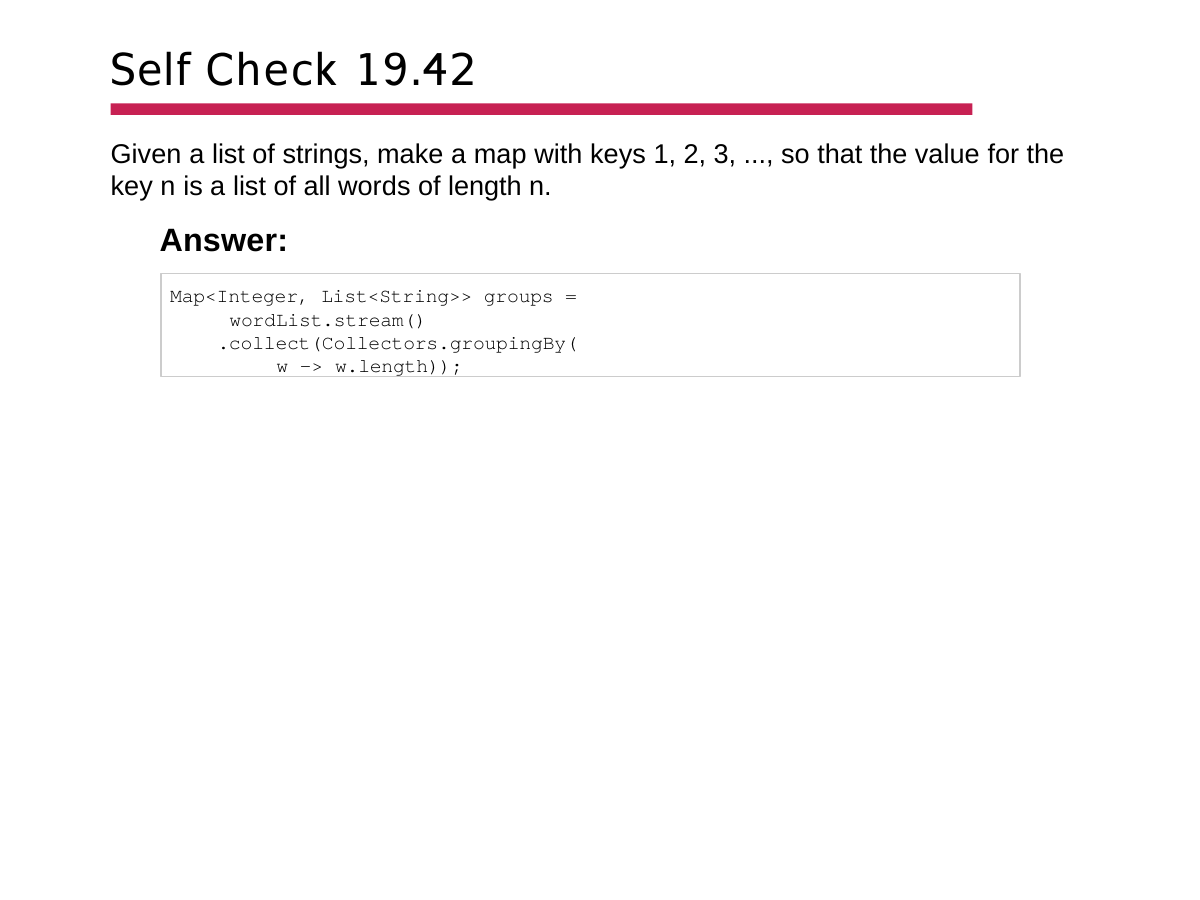

# Self Check 19.42
Given a list of strings, make a map with keys 1, 2, 3, ..., so that the value for the  key n is a list of all words of length n.
Answer:
Map<Integer, List<String>> groups =  wordList.stream()
.collect(Collectors.groupingBy(  w -> w.length));